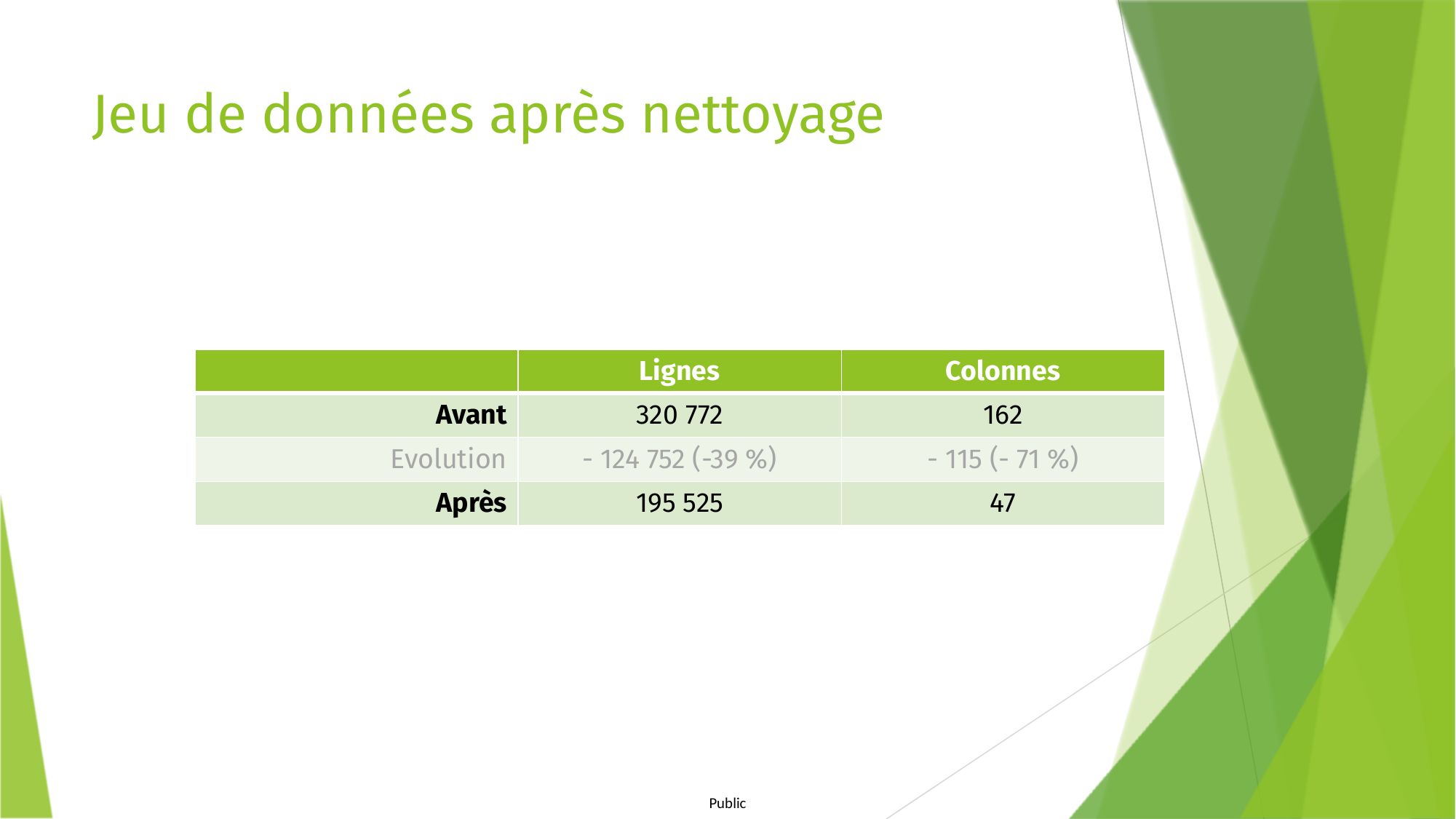

# Jeu de données après nettoyage

|  | Lignes | Colonnes |
| --- | --- | --- |
| Avant | 320 772 | 162 |
| Evolution | - 124 752 (-39 %) | - 115 (- 71 %) |
| Après | 195 525 | 47 |